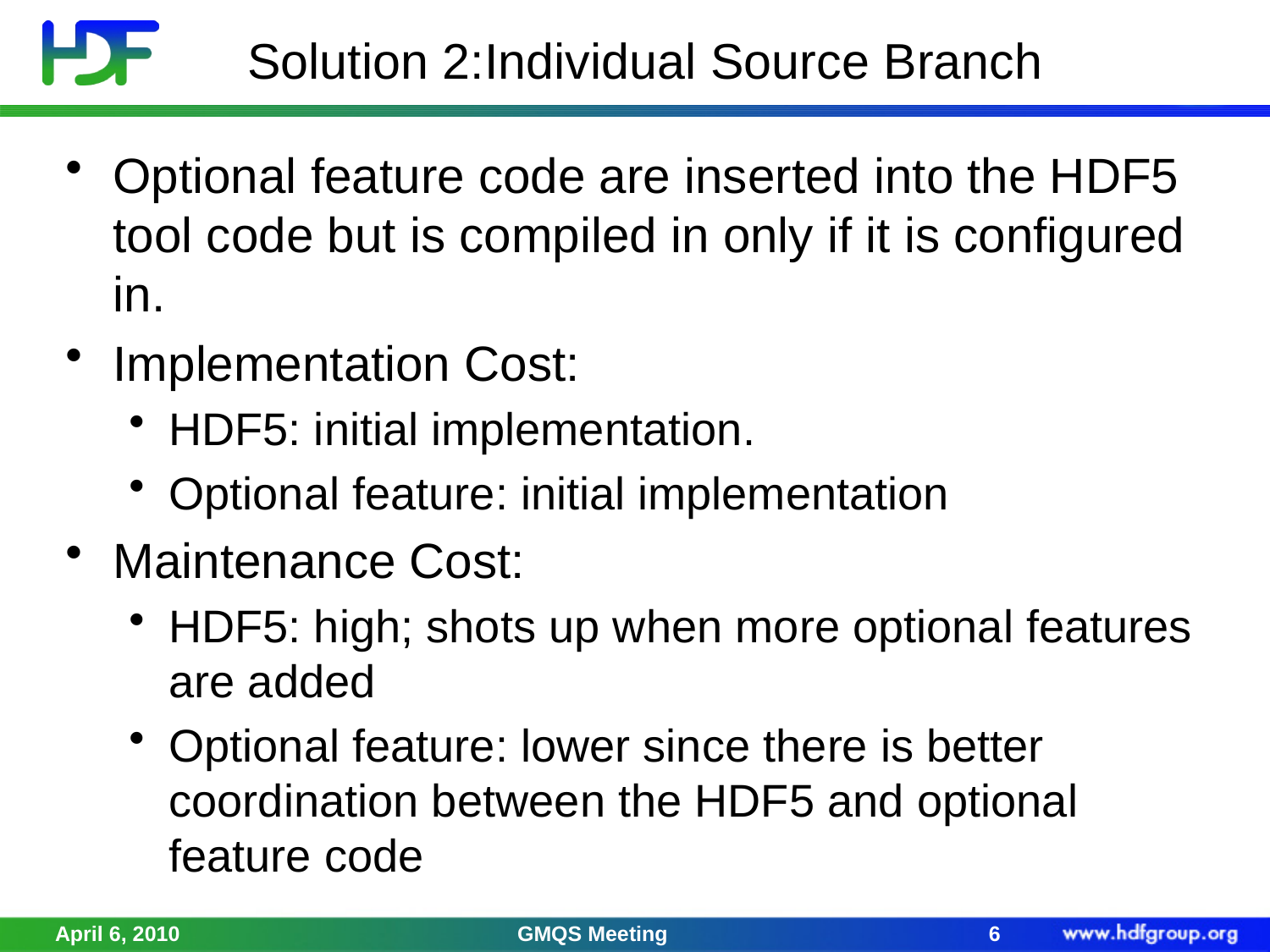

# Solution 2:Individual Source Branch
Optional feature code are inserted into the HDF5 tool code but is compiled in only if it is configured in.
Implementation Cost:
HDF5: initial implementation.
Optional feature: initial implementation
Maintenance Cost:
HDF5: high; shots up when more optional features are added
Optional feature: lower since there is better coordination between the HDF5 and optional feature code
April 6, 2010
GMQS Meeting
6